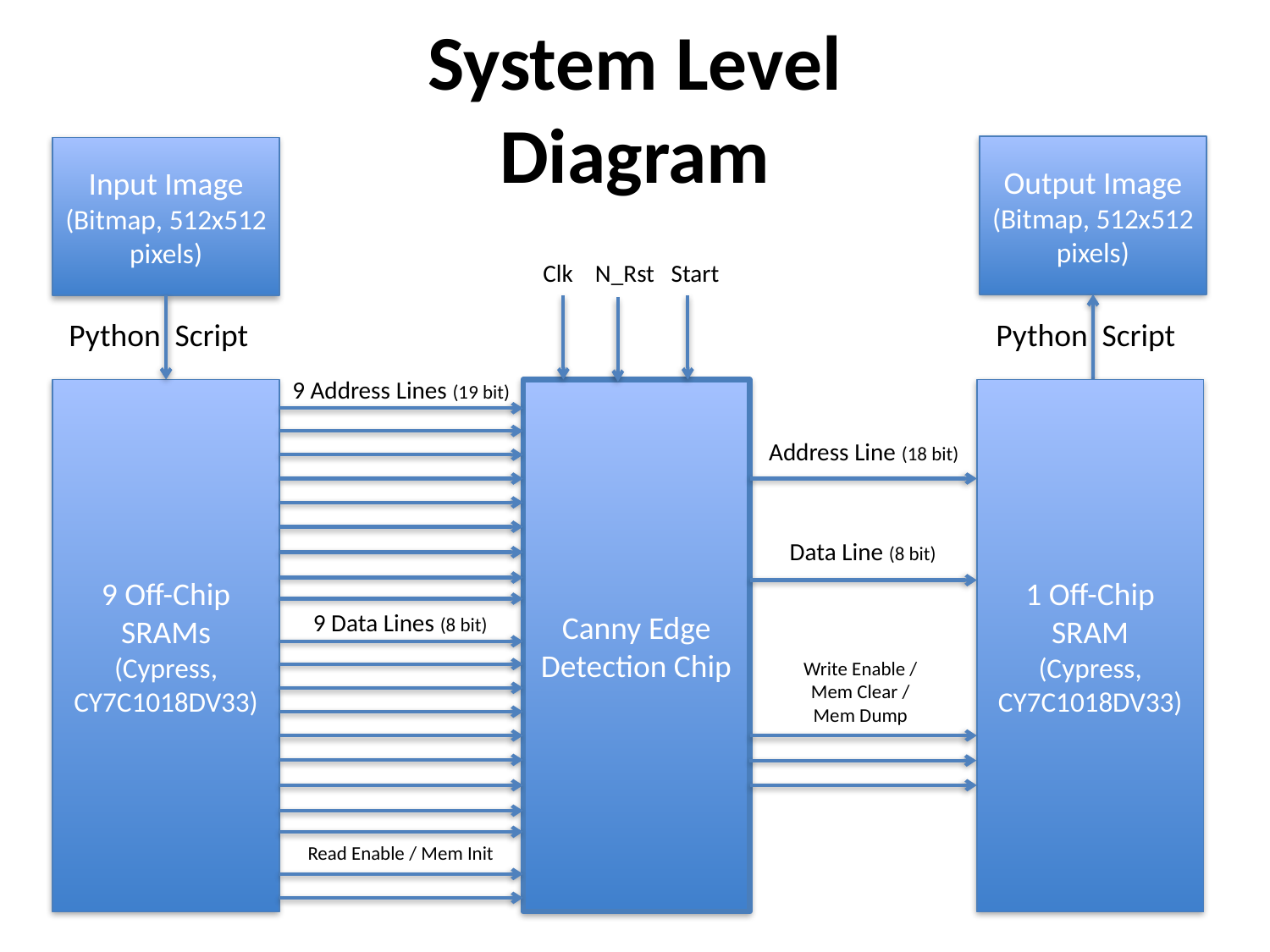

# System Level Diagram
Output Image
(Bitmap, 512x512 pixels)
Input Image
(Bitmap, 512x512 pixels)
Clk    N_Rst   Start
Python  Script
Python  Script
9 Address Lines (19 bit)
Canny Edge Detection Chip
1 Off-Chip SRAM
(Cypress, CY7C1018DV33)
9 Off-Chip SRAMs
(Cypress, CY7C1018DV33)
Address Line (18 bit)
Data Line (8 bit)
9 Data Lines (8 bit)
Write Enable /
 Mem Clear /
Mem Dump
Read Enable / Mem Init